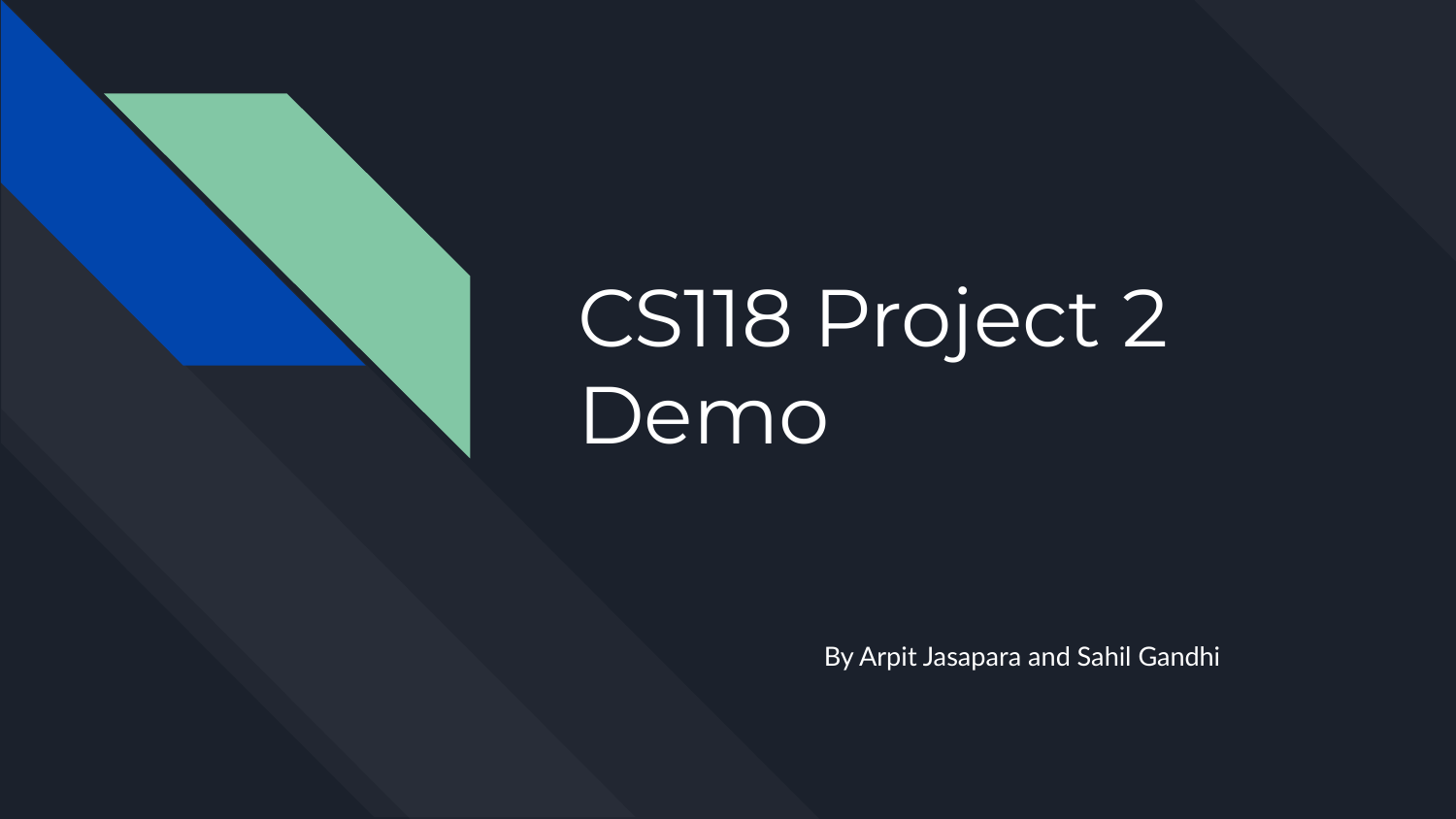

# CS118 Project 2 Demo
By Arpit Jasapara and Sahil Gandhi